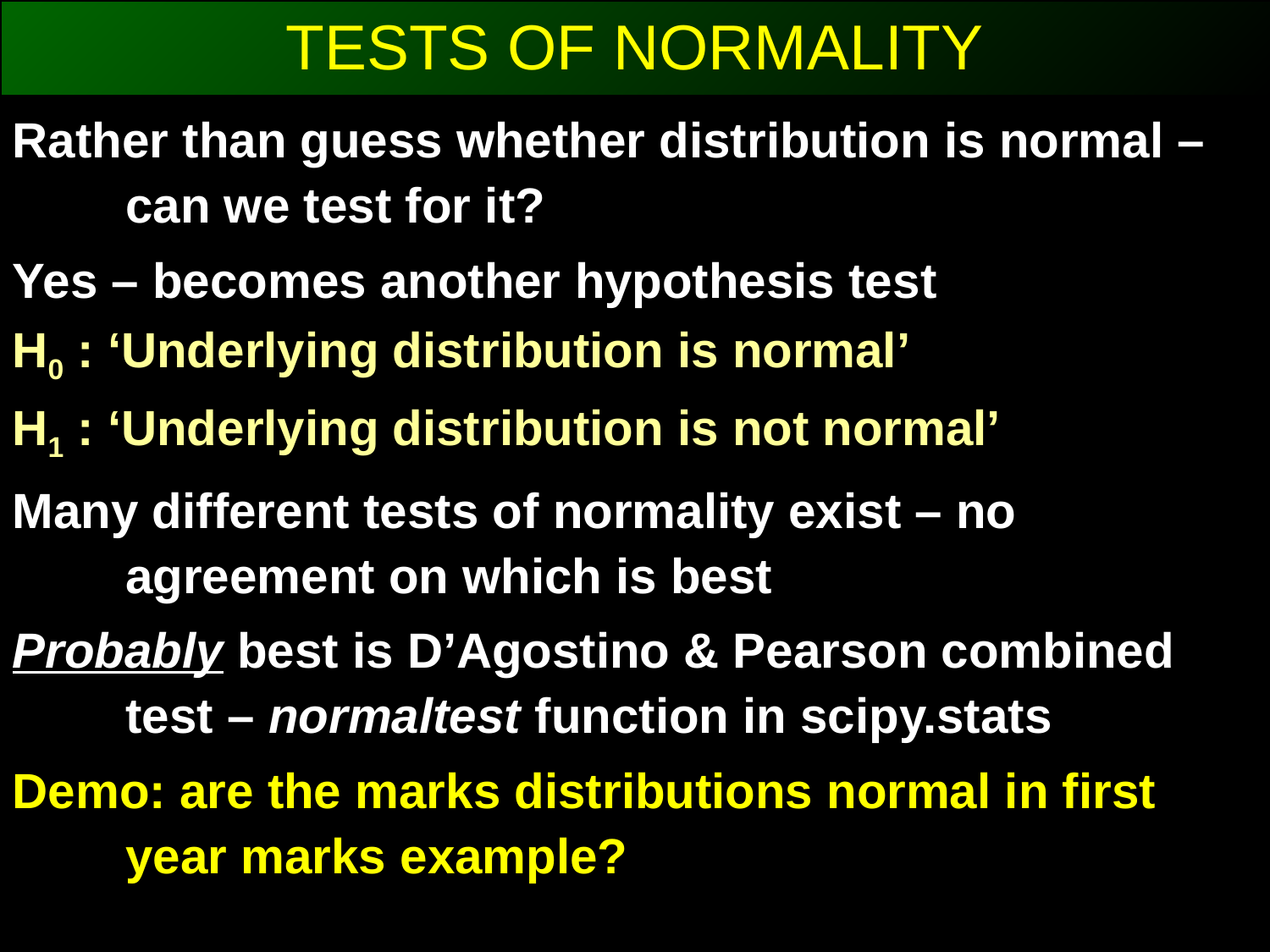

TESTS OF NORMALITY
Rather than guess whether distribution is normal – can we test for it?
Yes – becomes another hypothesis test
H0 : ‘Underlying distribution is normal’
H1 : ‘Underlying distribution is not normal’
Many different tests of normality exist – no agreement on which is best
Probably best is D’Agostino & Pearson combined test – normaltest function in scipy.stats
Demo: are the marks distributions normal in first year marks example?